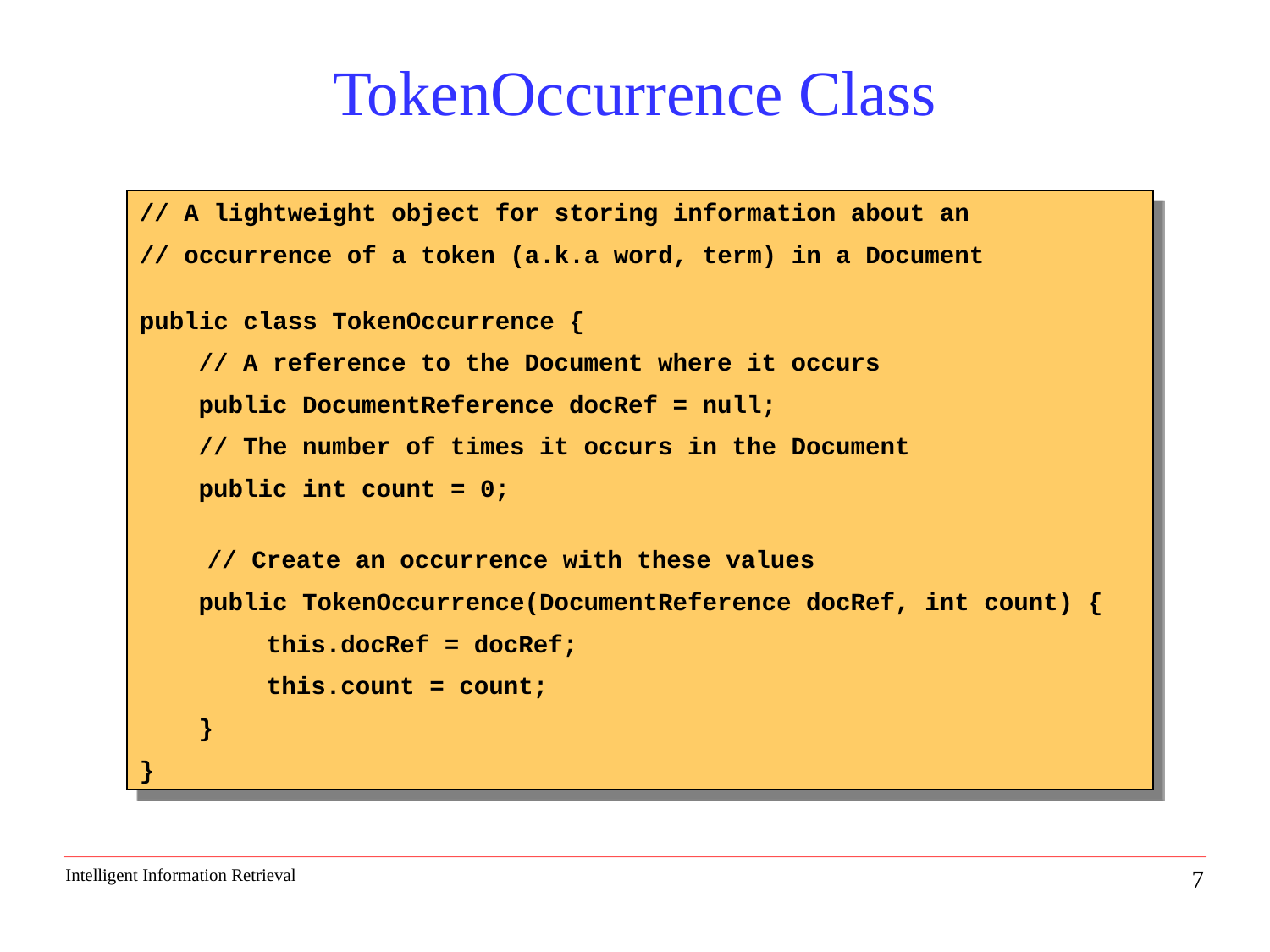

# TokenOccurrence Class
// A lightweight object for storing information about an
// occurrence of a token (a.k.a word, term) in a Document

public class TokenOccurrence {
    // A reference to the Document where it occurs
    public DocumentReference docRef = null;
    // The number of times it occurs in the Document
    public int count = 0;

    // Create an occurrence with these values
    public TokenOccurrence(DocumentReference docRef, int count) {
	this.docRef = docRef;
	this.count = count;
    }
}
7